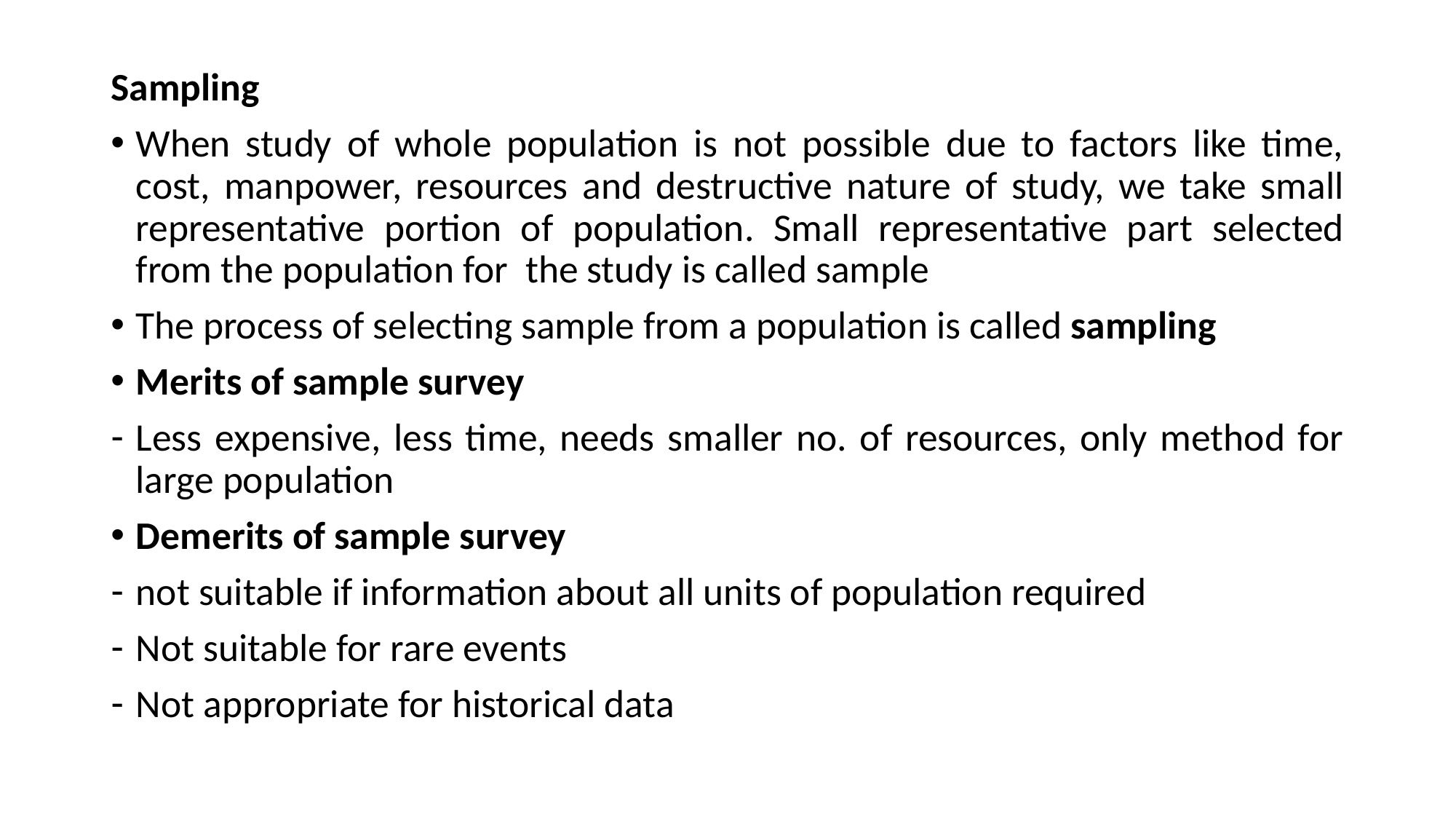

Sampling
When study of whole population is not possible due to factors like time, cost, manpower, resources and destructive nature of study, we take small representative portion of population. Small representative part selected from the population for  the study is called sample
The process of selecting sample from a population is called sampling
Merits of sample survey
Less expensive, less time, needs smaller no. of resources, only method for large population
Demerits of sample survey
not suitable if information about all units of population required
Not suitable for rare events
Not appropriate for historical data